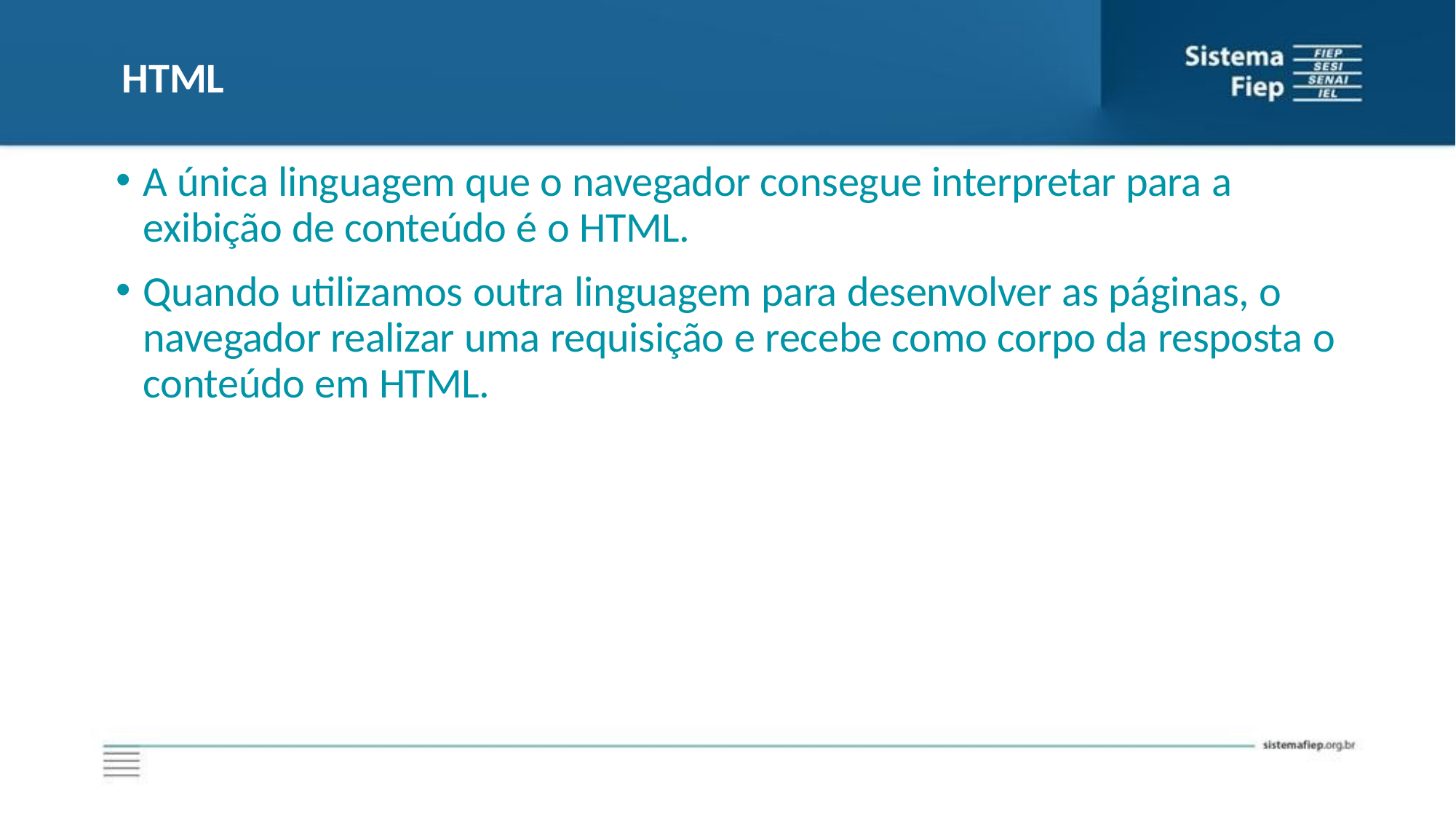

# HTML
A única linguagem que o navegador consegue interpretar para a  exibição de conteúdo é o HTML.
Quando utilizamos outra linguagem para desenvolver as páginas, o  navegador realizar uma requisição e recebe como corpo da resposta o  conteúdo em HTML.